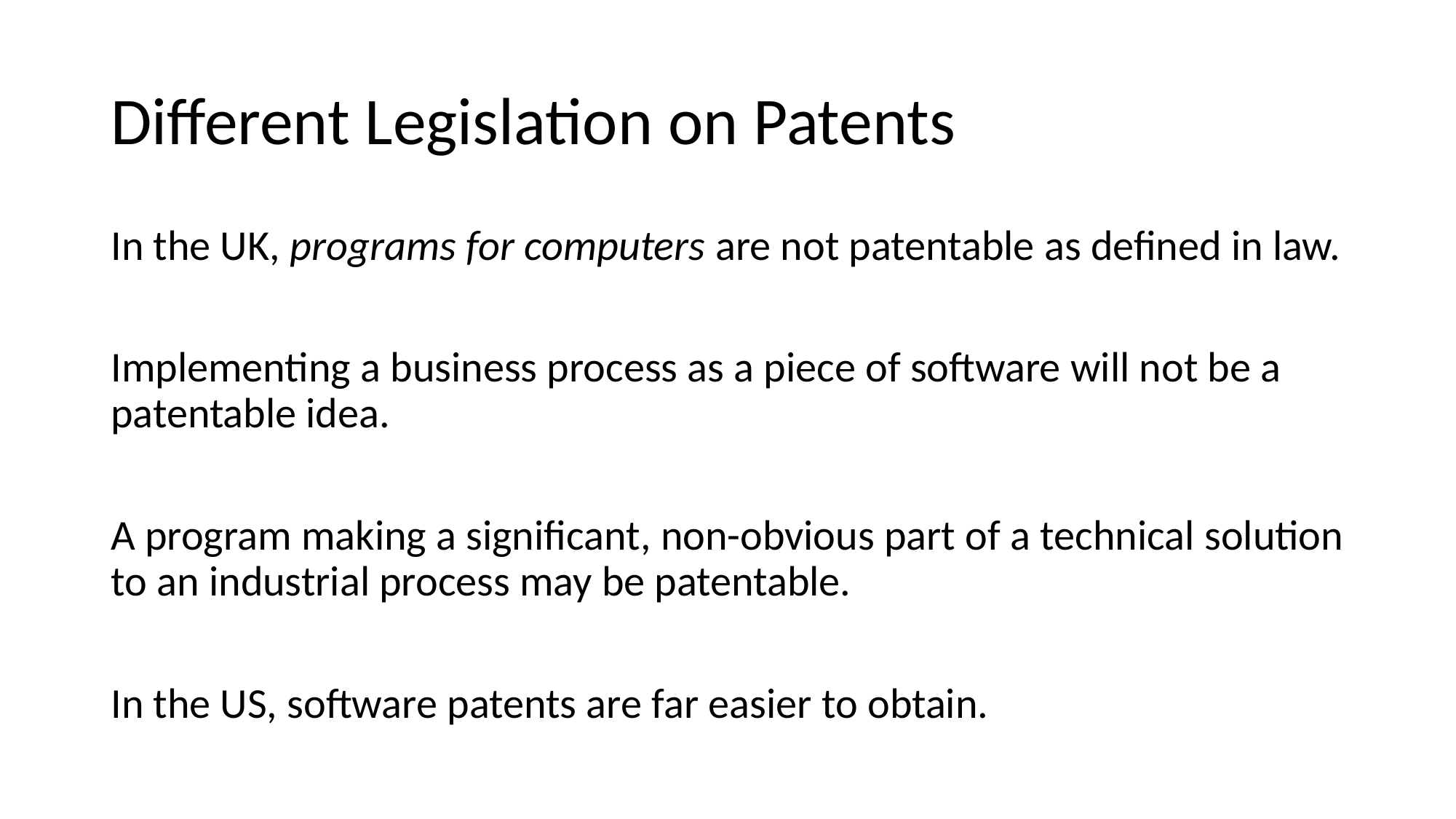

# Different Legislation on Patents
In the UK, programs for computers are not patentable as defined in law.

Implementing a business process as a piece of software will not be a patentable idea.

A program making a significant, non-obvious part of a technical solution to an industrial process may be patentable.

In the US, software patents are far easier to obtain.